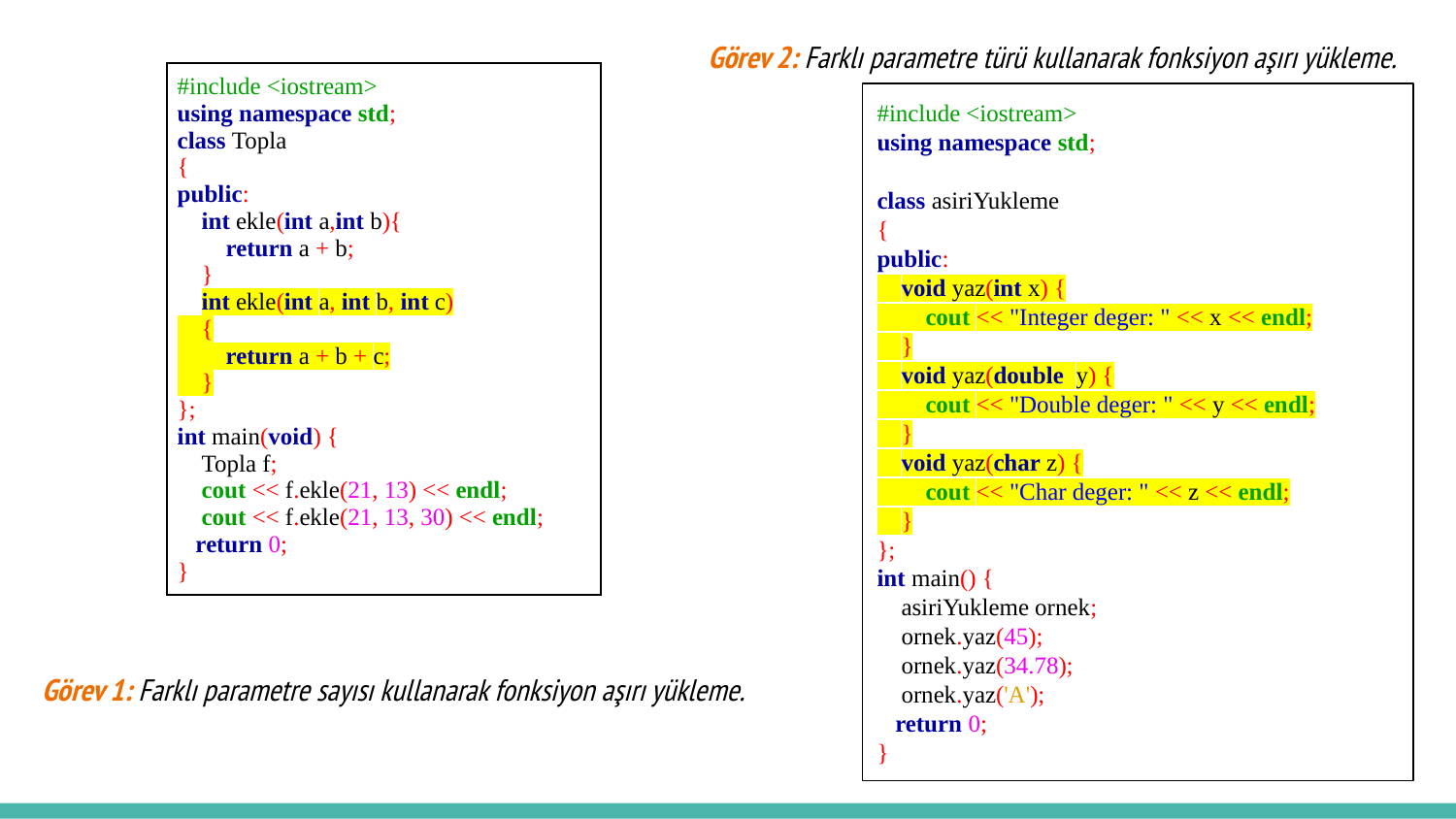

Görev 2: Farklı parametre türü kullanarak fonksiyon aşırı yükleme.
| #include <iostream> using namespace std; class Topla { public: int ekle(int a,int b){ return a + b; } int ekle(int a, int b, int c) { return a + b + c; } }; int main(void) { Topla f; cout << f.ekle(21, 13) << endl; cout << f.ekle(21, 13, 30) << endl; return 0; } |
| --- |
#include <iostream>
using namespace std;

class asiriYukleme
{
public:
    void yaz(int x) {
        cout << "Integer deger: " << x << endl;
    }
    void yaz(double  y) {
        cout << "Double deger: " << y << endl;
    }
    void yaz(char z) {
        cout << "Char deger: " << z << endl;
    }
};
int main() {
    asiriYukleme ornek;
    ornek.yaz(45);
    ornek.yaz(34.78);
    ornek.yaz('A');
   return 0;
}
Görev 1: Farklı parametre sayısı kullanarak fonksiyon aşırı yükleme.